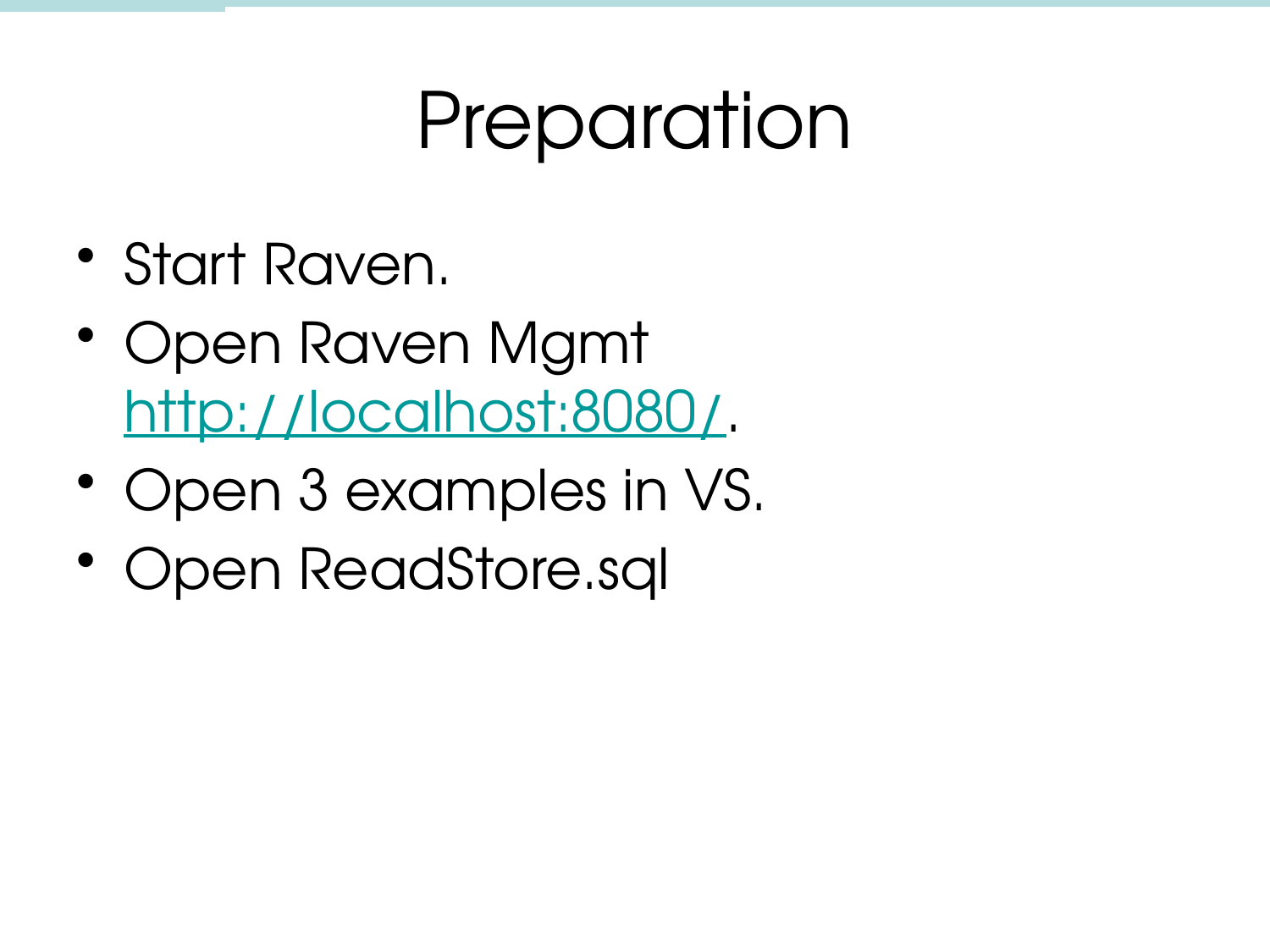

# Preparation
Start Raven.
Open Raven Mgmt http://localhost:8080/.
Open 3 examples in VS.
Open ReadStore.sql